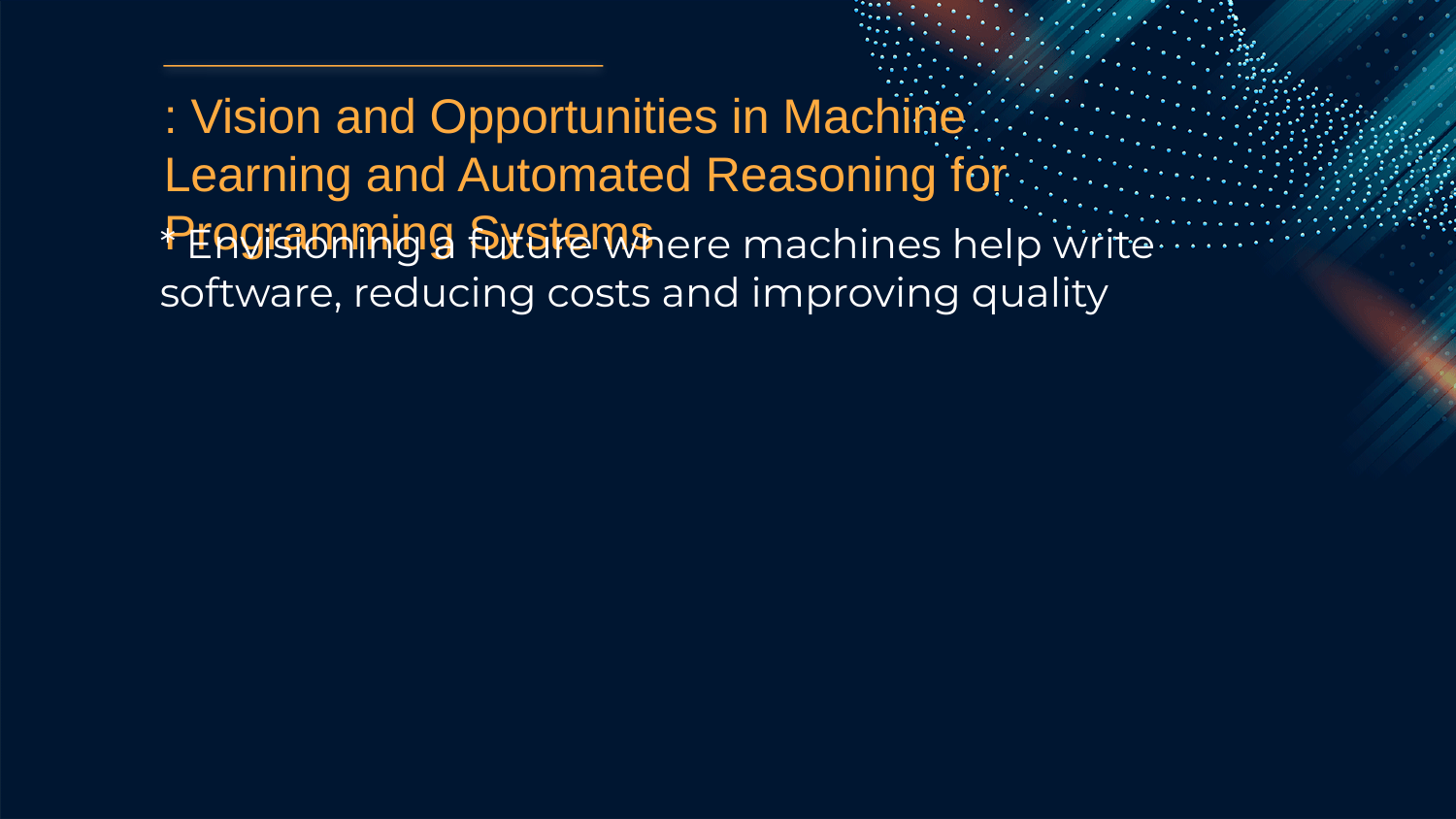

: Vision and Opportunities in Machine Learning and Automated Reasoning for Programming Systems
* Envisioning a future where machines help write software, reducing costs and improving quality